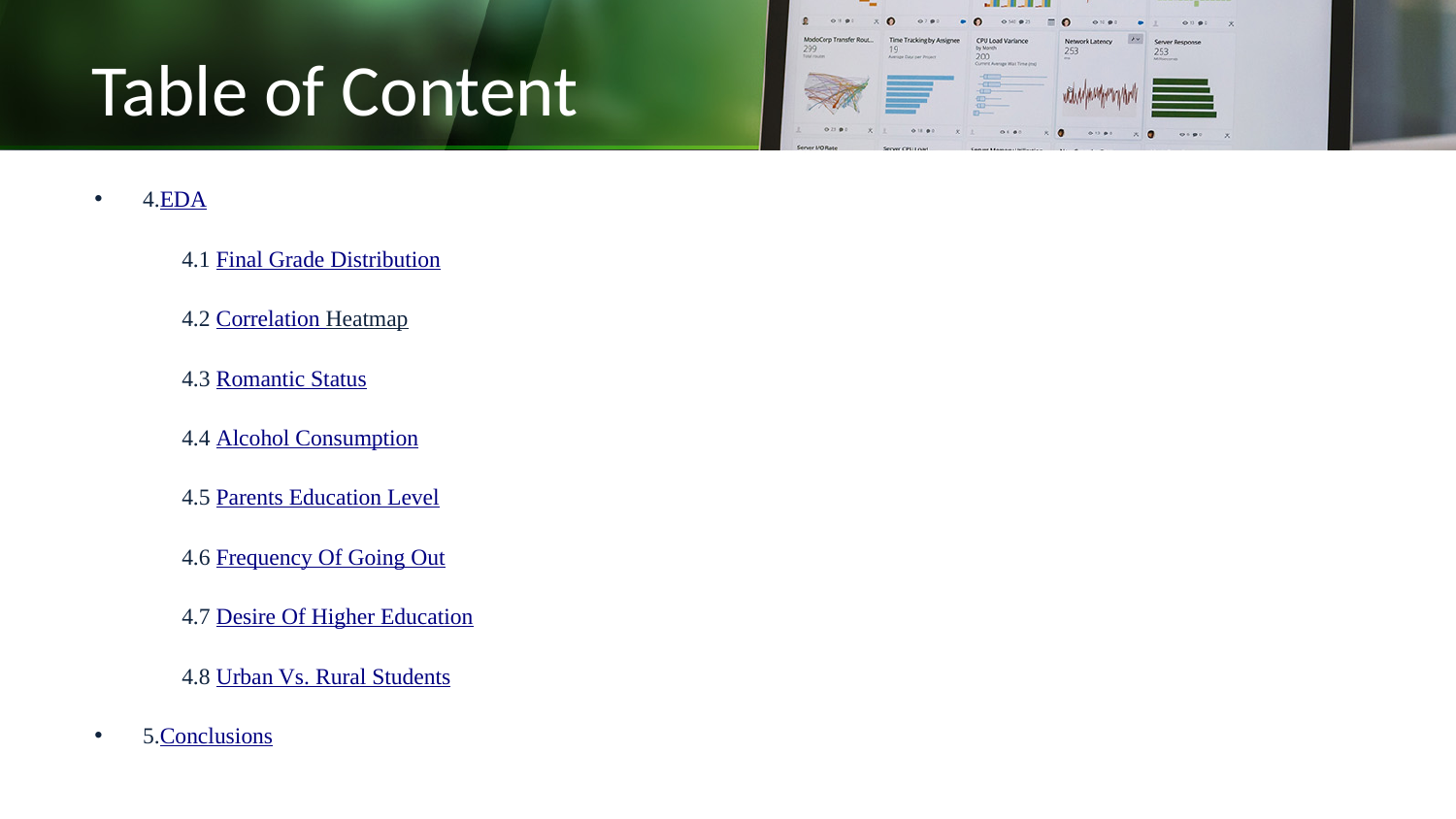

# Table of Content
4.EDA
               4.1 Final Grade Distribution
               4.2 Correlation Heatmap
               4.3 Romantic Status
               4.4 Alcohol Consumption
               4.5 Parents Education Level
               4.6 Frequency Of Going Out
               4.7 Desire Of Higher Education
               4.8 Urban Vs. Rural Students
5.Conclusions